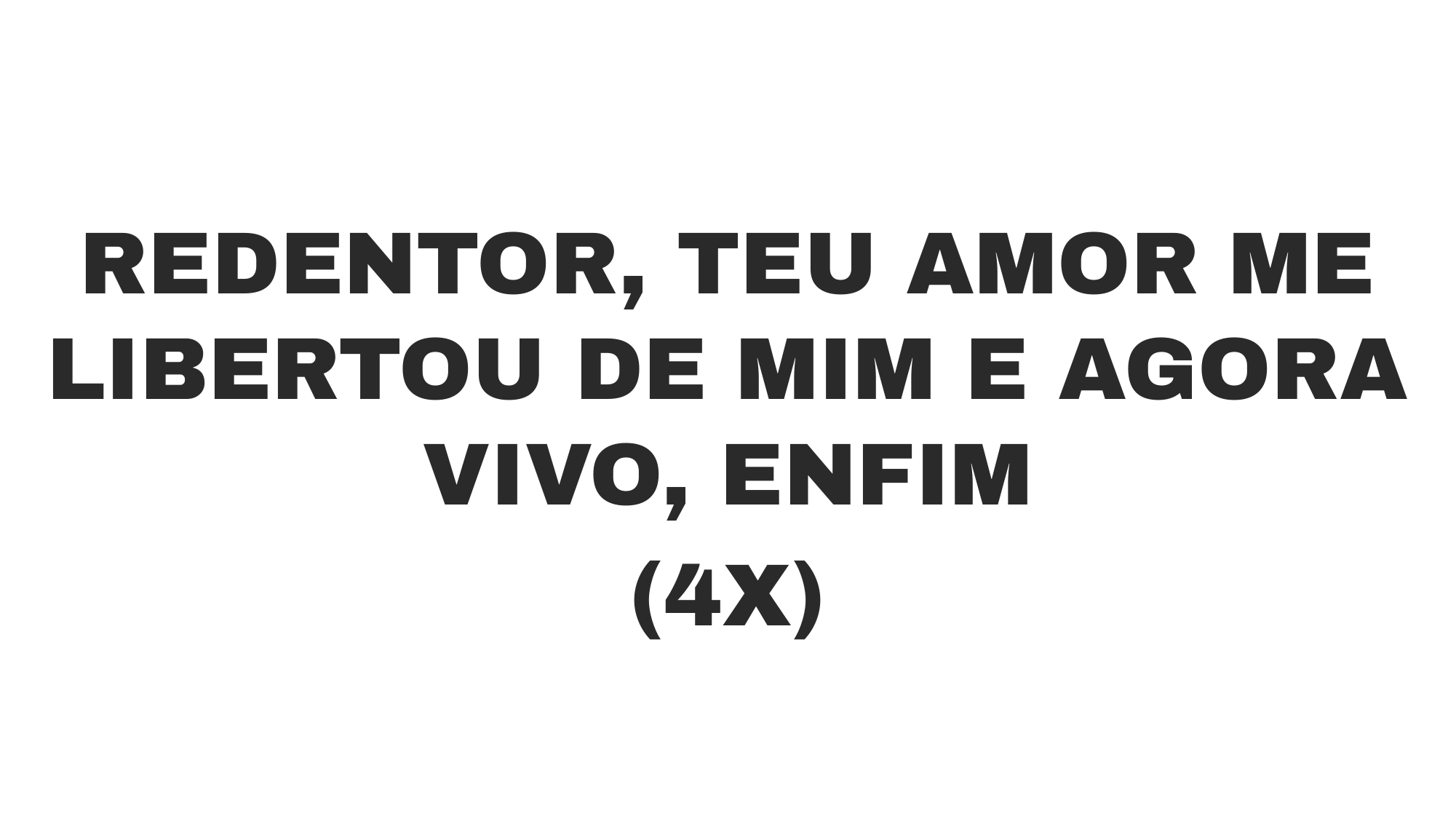

REDENTOR, TEU AMOR ME LIBERTOU DE MIM E AGORA VIVO, ENFIM
(4X)